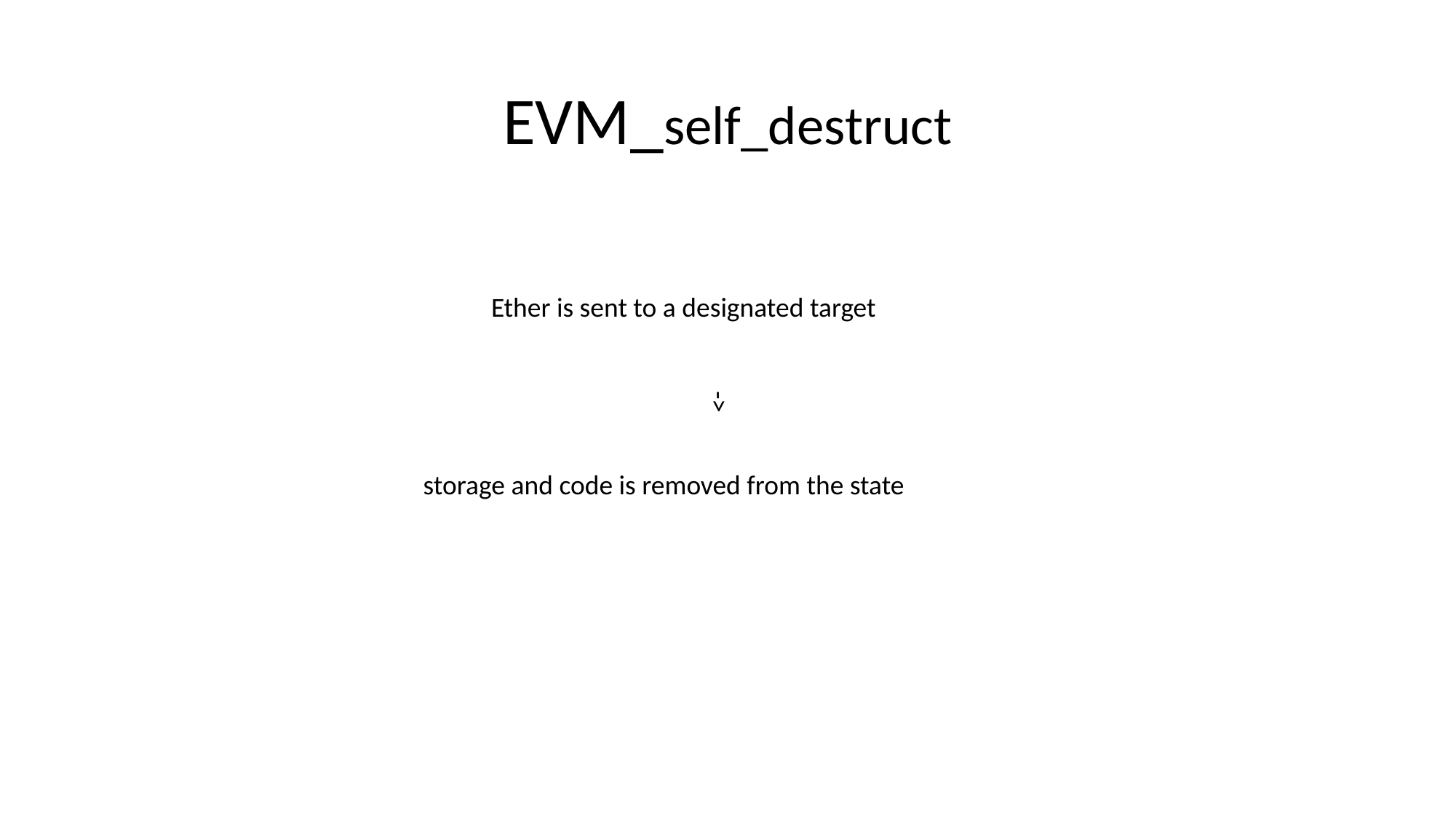

# EVM_self_destruct
Ether is sent to a designated target
->
storage and code is removed from the state